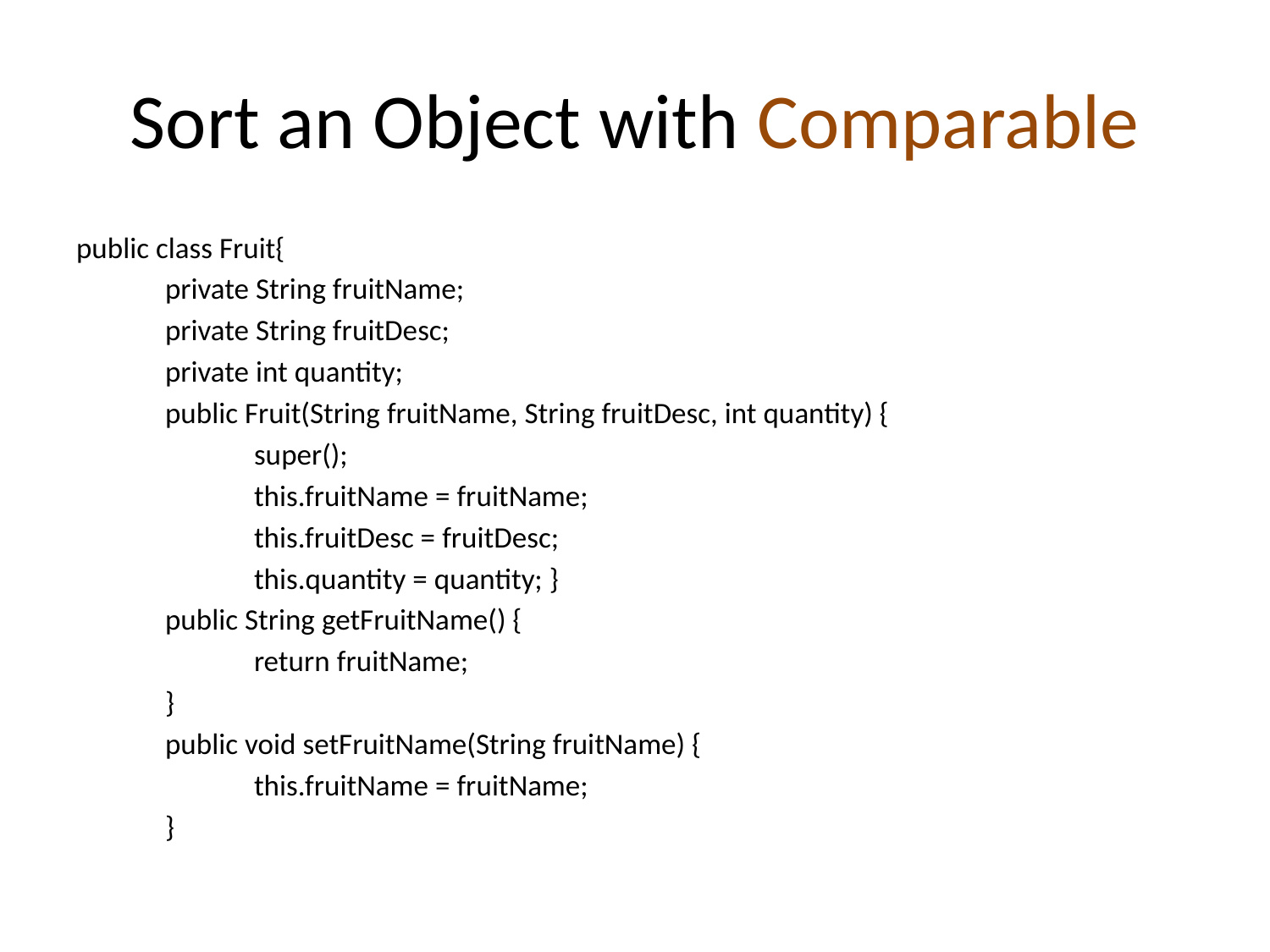

# Sort an Object with Comparable
public class Fruit{
	private String fruitName;
	private String fruitDesc;
	private int quantity;
	public Fruit(String fruitName, String fruitDesc, int quantity) {
		super();
		this.fruitName = fruitName;
		this.fruitDesc = fruitDesc;
		this.quantity = quantity; }
	public String getFruitName() {
		return fruitName;
	}
	public void setFruitName(String fruitName) {
		this.fruitName = fruitName;
	}